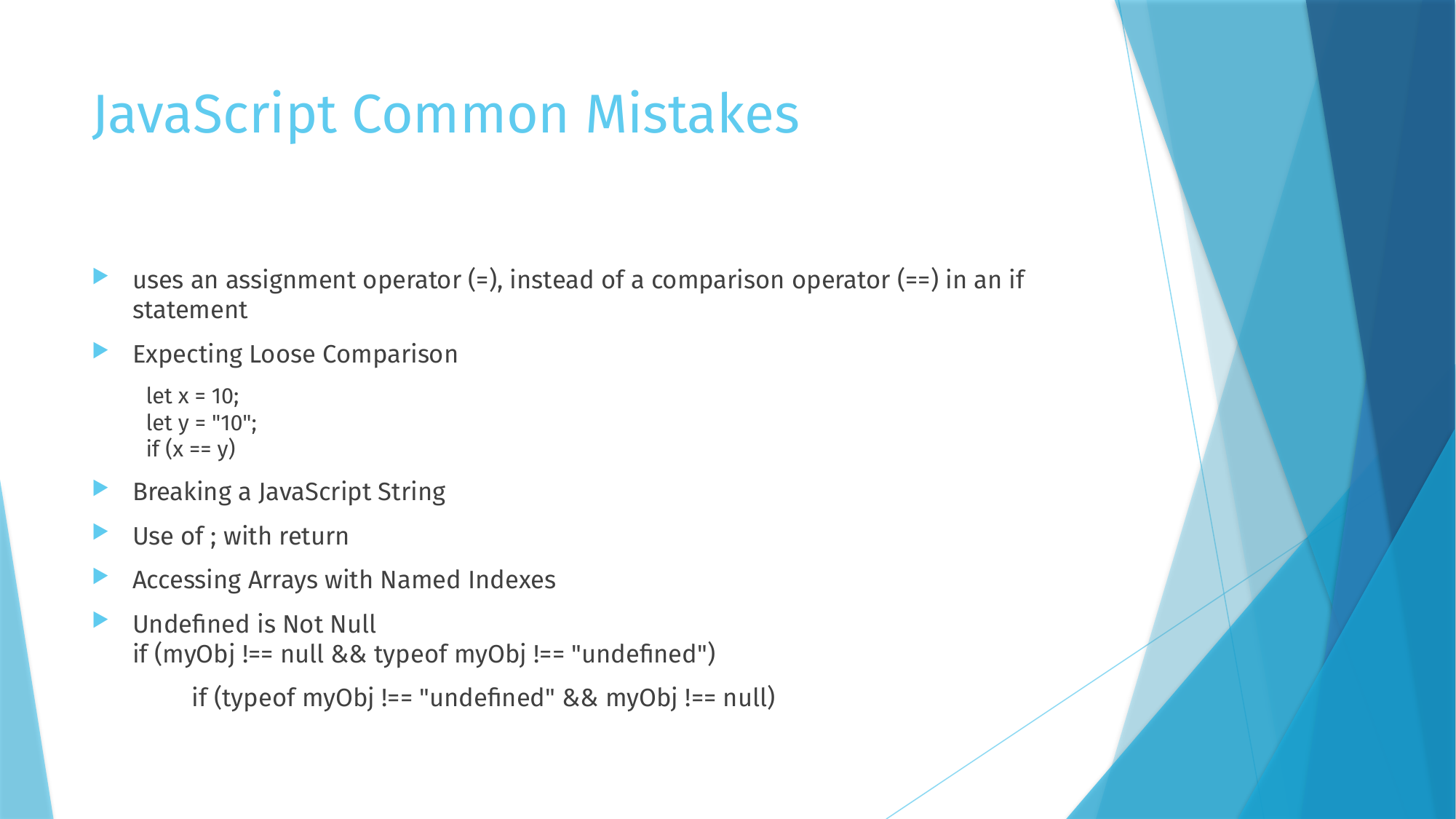

# JavaScript Common Mistakes
uses an assignment operator (=), instead of a comparison operator (==) in an if statement
Expecting Loose Comparison
let x = 10;
let y = "10";
if (x == y)
Breaking a JavaScript String
Use of ; with return
Accessing Arrays with Named Indexes
Undefined is Not Null
	if (myObj !== null && typeof myObj !== "undefined")
	if (typeof myObj !== "undefined" && myObj !== null)